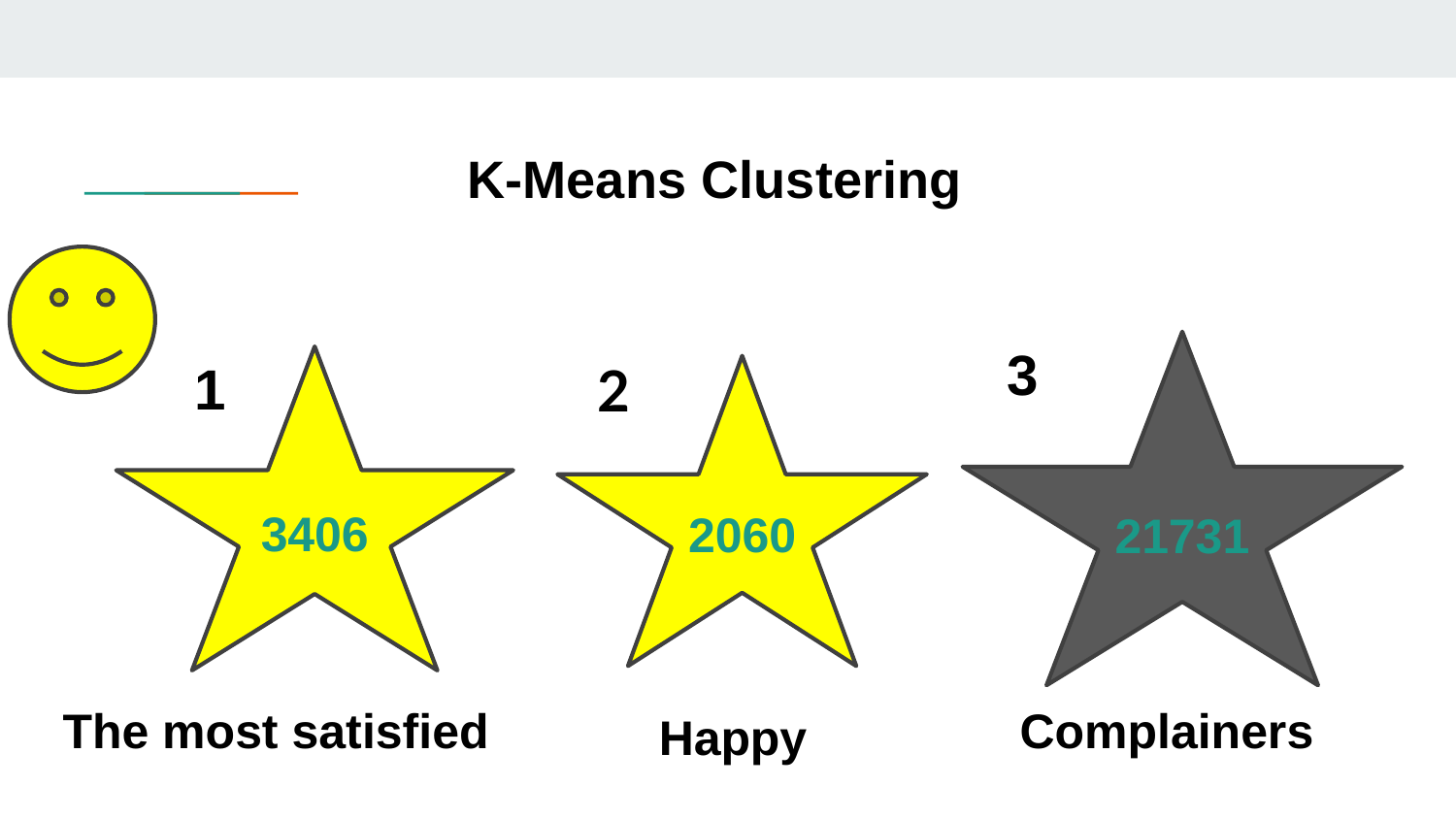

# K-Means Clustering

     2
21731
3
3406
1
2060
Complainers
The most satisfied
Happy